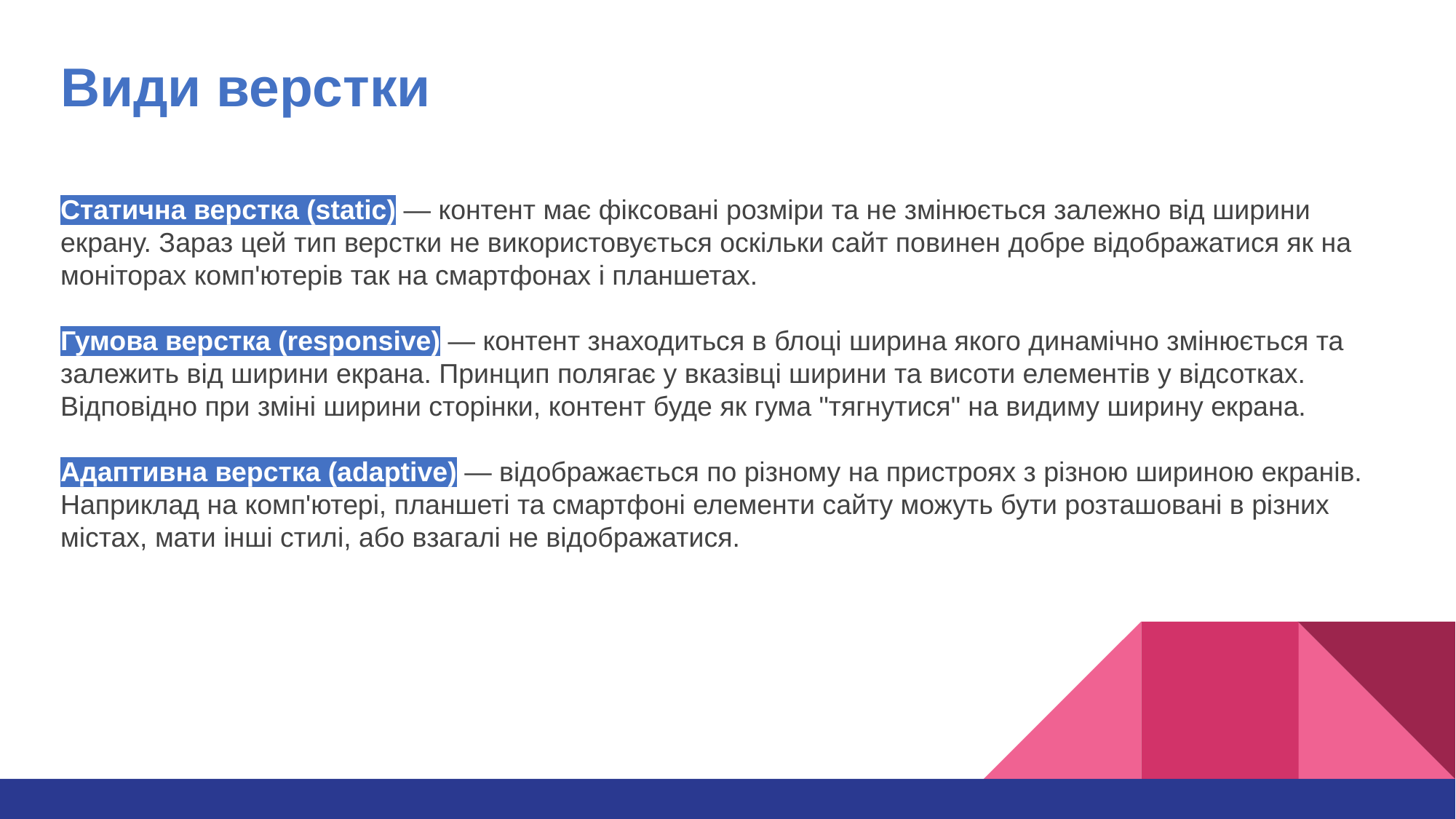

# Види верстки
Статична верстка (static) — контент має фіксовані розміри та не змінюється залежно від ширини екрану. Зараз цей тип верстки не використовується оскільки сайт повинен добре відображатися як на моніторах комп'ютерів так на смартфонах і планшетах.

Гумова верстка (responsive) — контент знаходиться в блоці ширина якого динамічно змінюється та залежить від ширини екрана. Принцип полягає у вказівці ширини та висоти елементів у відсотках. Відповідно при зміні ширини сторінки, контент буде як гума "тягнутися" на видиму ширину екрана.

Адаптивна верстка (adaptive) — відображається по різному на пристроях з різною шириною екранів. Наприклад на комп'ютері, планшеті та смартфоні елементи сайту можуть бути розташовані в різних містах, мати інші стилі, або взагалі не відображатися.